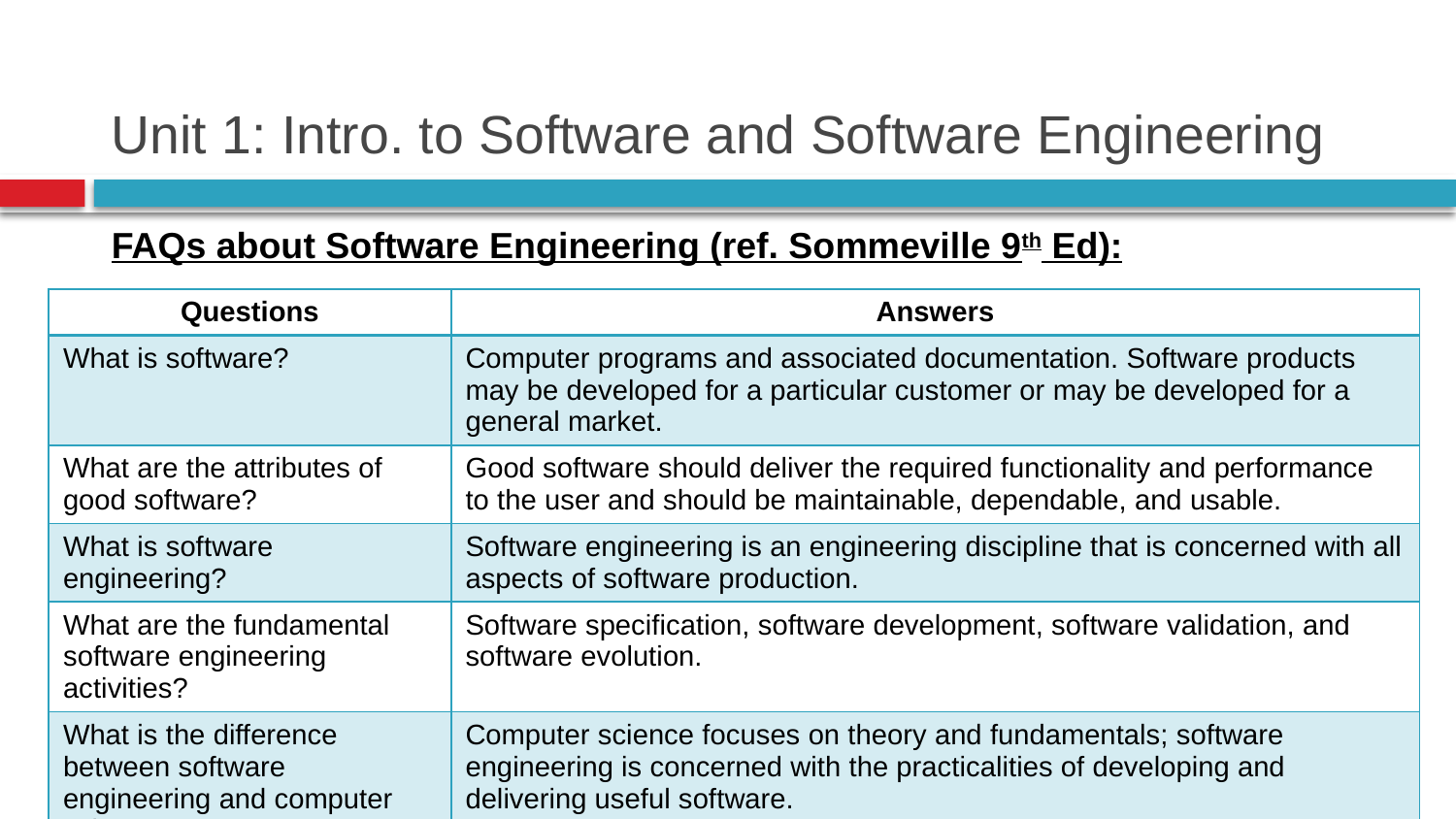

# Unit 1: Intro. to Software and Software Engineering
FAQs about Software Engineering (ref. Sommeville 9th Ed):

| Questions | Answers |
| --- | --- |
| What is software? | Computer programs and associated documentation. Software products may be developed for a particular customer or may be developed for a general market. |
| What are the attributes of good software? | Good software should deliver the required functionality and performance to the user and should be maintainable, dependable, and usable. |
| What is software engineering? | Software engineering is an engineering discipline that is concerned with all aspects of software production. |
| What are the fundamental software engineering activities? | Software specification, software development, software validation, and software evolution. |
| What is the difference between software engineering and computer science? | Computer science focuses on theory and fundamentals; software engineering is concerned with the practicalities of developing and delivering useful software. |